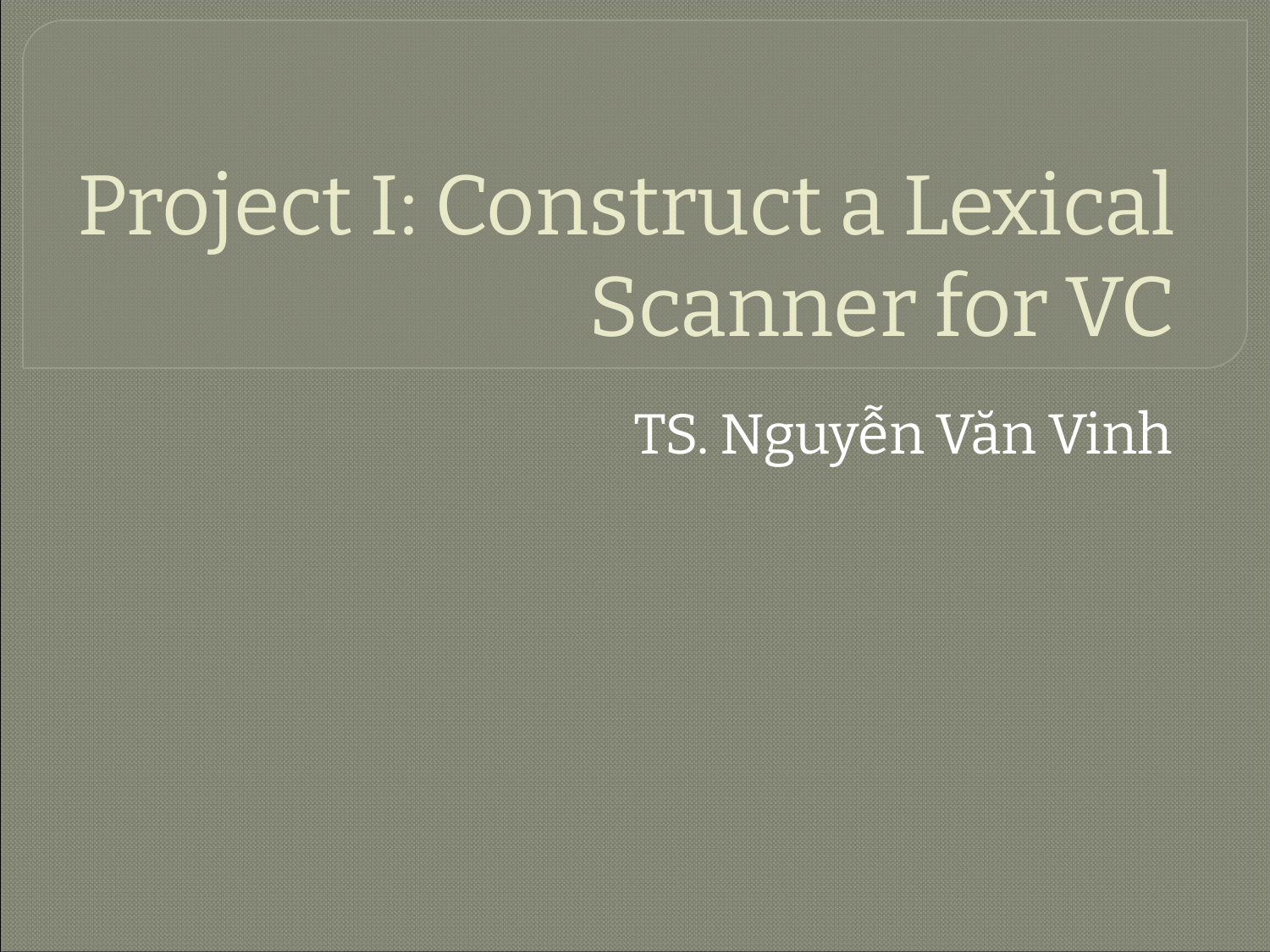

Project I: Construct a Lexical Scanner for VC
TS. Nguyễn Văn Vinh